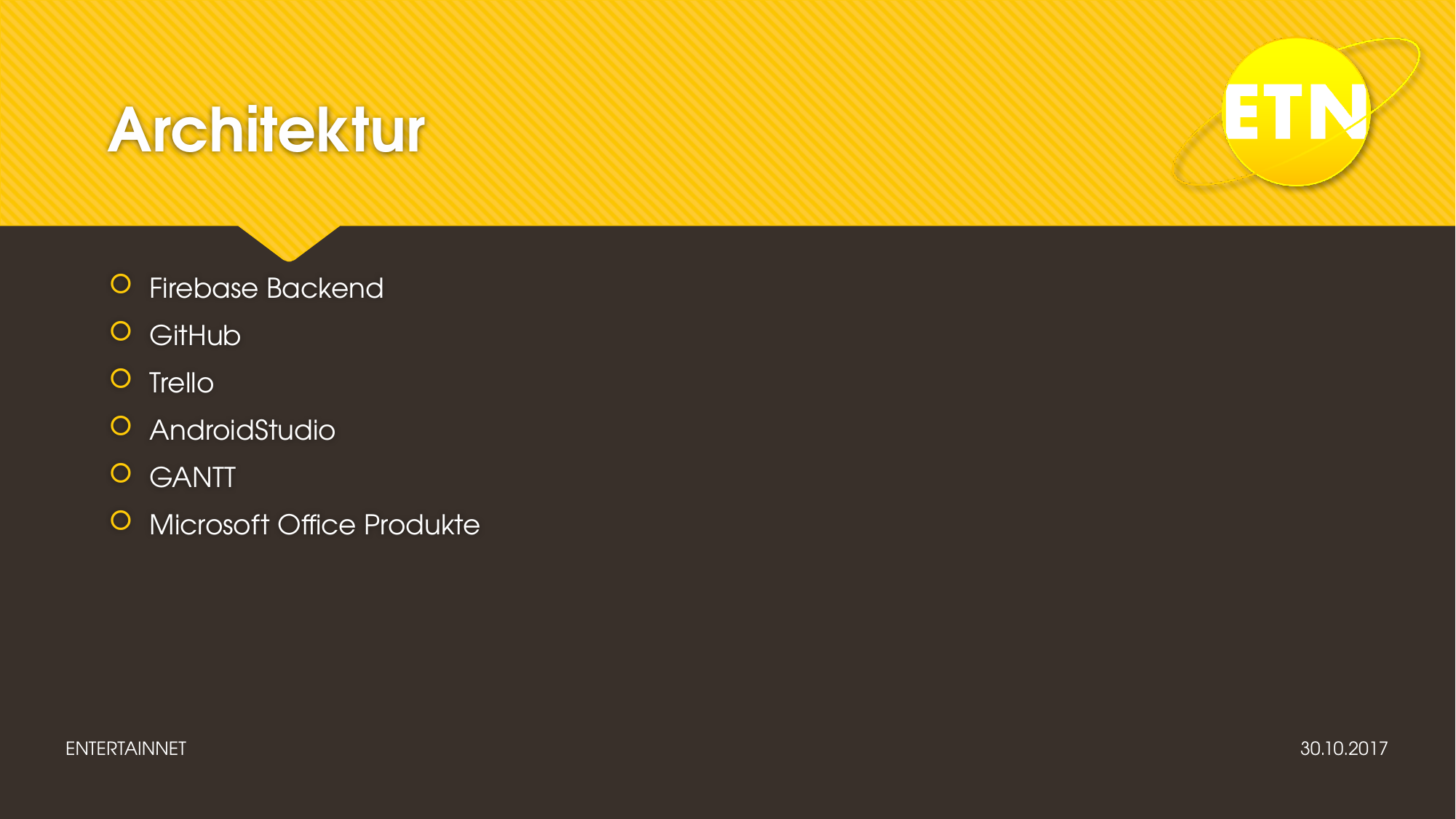

# Architektur
Firebase Backend
GitHub
Trello
AndroidStudio
GANTT
Microsoft Office Produkte